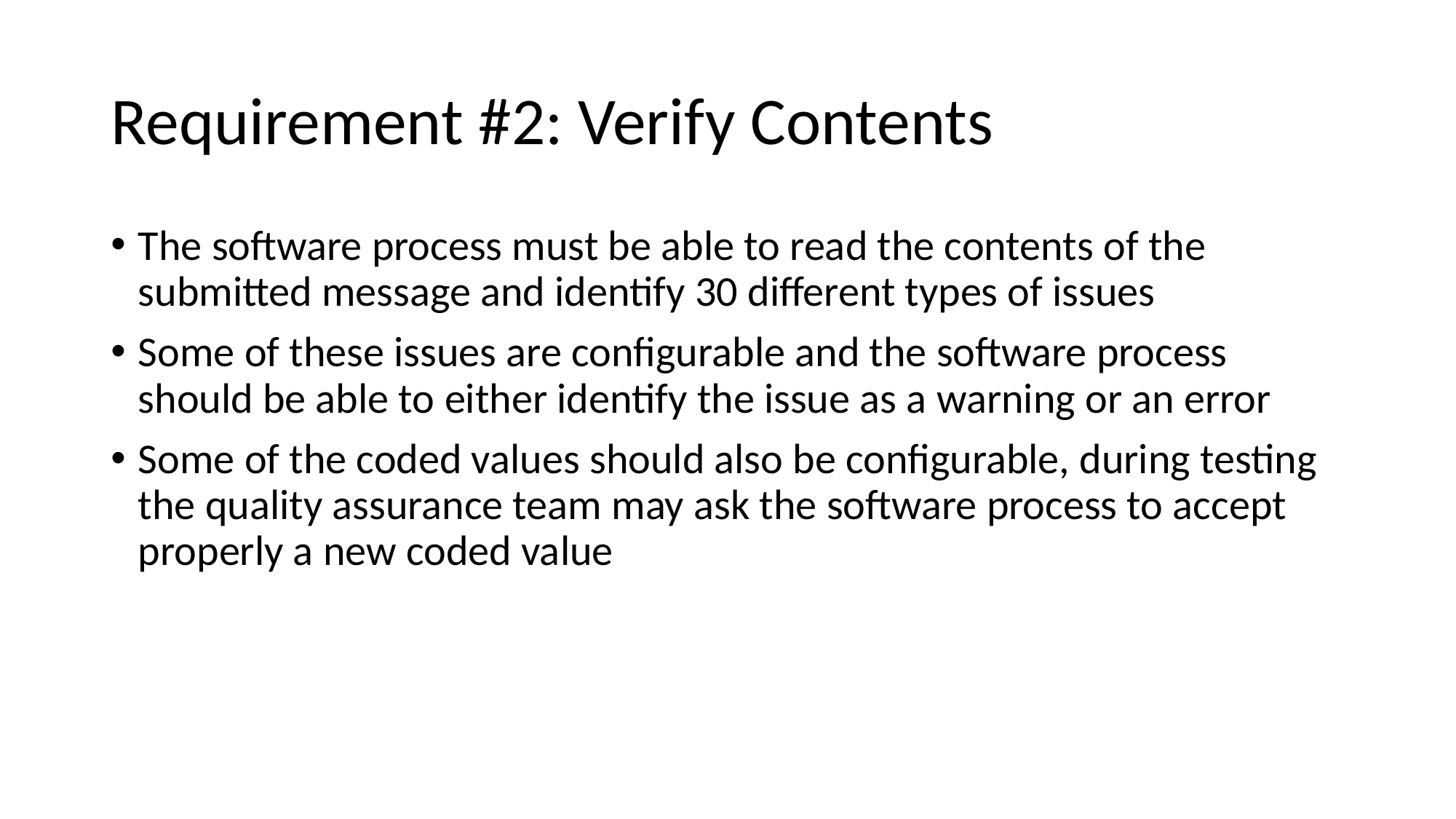

# Requirement #2: Verify Contents
The software process must be able to read the contents of the submitted message and identify 30 different types of issues
Some of these issues are configurable and the software process should be able to either identify the issue as a warning or an error
Some of the coded values should also be configurable, during testing the quality assurance team may ask the software process to accept properly a new coded value